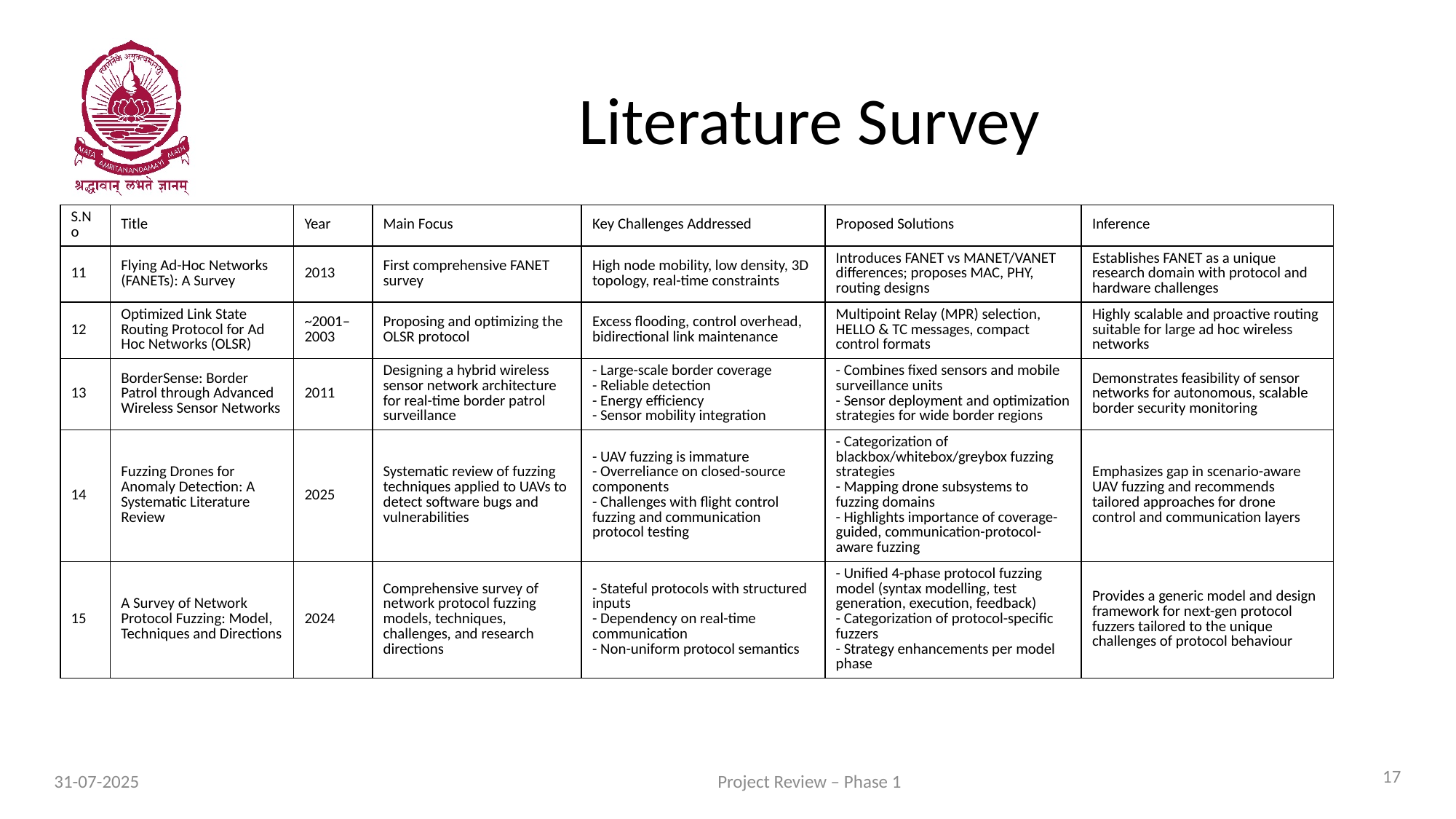

# Literature Survey
| S.No | Title | Year | Main Focus | Key Challenges Addressed | Proposed Solutions | Inference |
| --- | --- | --- | --- | --- | --- | --- |
| 11 | Flying Ad-Hoc Networks (FANETs): A Survey | 2013 | First comprehensive FANET survey | High node mobility, low density, 3D topology, real-time constraints | Introduces FANET vs MANET/VANET differences; proposes MAC, PHY, routing designs | Establishes FANET as a unique research domain with protocol and hardware challenges |
| 12 | Optimized Link State Routing Protocol for Ad Hoc Networks (OLSR) | ~2001–2003 | Proposing and optimizing the OLSR protocol | Excess flooding, control overhead, bidirectional link maintenance | Multipoint Relay (MPR) selection, HELLO & TC messages, compact control formats | Highly scalable and proactive routing suitable for large ad hoc wireless networks |
| 13 | BorderSense: Border Patrol through Advanced Wireless Sensor Networks | 2011 | Designing a hybrid wireless sensor network architecture for real-time border patrol surveillance | - Large-scale border coverage - Reliable detection - Energy efficiency - Sensor mobility integration | - Combines fixed sensors and mobile surveillance units - Sensor deployment and optimization strategies for wide border regions | Demonstrates feasibility of sensor networks for autonomous, scalable border security monitoring |
| 14 | Fuzzing Drones for Anomaly Detection: A Systematic Literature Review | 2025 | Systematic review of fuzzing techniques applied to UAVs to detect software bugs and vulnerabilities | - UAV fuzzing is immature - Overreliance on closed-source components - Challenges with flight control fuzzing and communication protocol testing | - Categorization of blackbox/whitebox/greybox fuzzing strategies - Mapping drone subsystems to fuzzing domains - Highlights importance of coverage-guided, communication-protocol-aware fuzzing | Emphasizes gap in scenario-aware UAV fuzzing and recommends tailored approaches for drone control and communication layers |
| 15 | A Survey of Network Protocol Fuzzing: Model, Techniques and Directions | 2024 | Comprehensive survey of network protocol fuzzing models, techniques, challenges, and research directions | - Stateful protocols with structured inputs - Dependency on real-time communication - Non-uniform protocol semantics | - Unified 4-phase protocol fuzzing model (syntax modelling, test generation, execution, feedback) - Categorization of protocol-specific fuzzers - Strategy enhancements per model phase | Provides a generic model and design framework for next-gen protocol fuzzers tailored to the unique challenges of protocol behaviour |
17
Project Review – Phase 1
31-07-2025